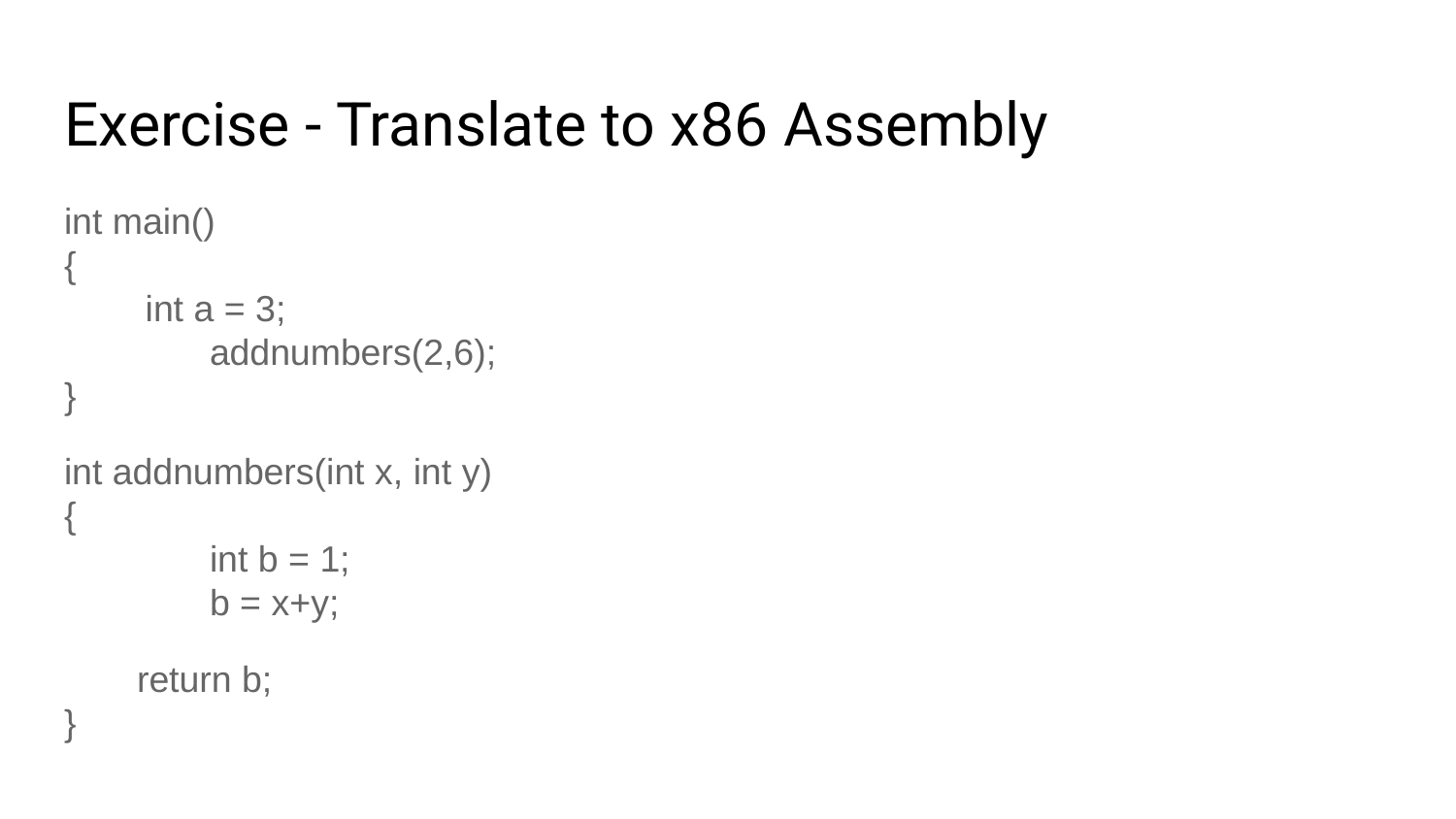

# Exercise - Translate to x86 Assembly
int main()
{
        int a = 3;
	addnumbers(2,6);
}
int addnumbers(int x, int y)
{
	int b = 1;
	b = x+y;
return b;
}